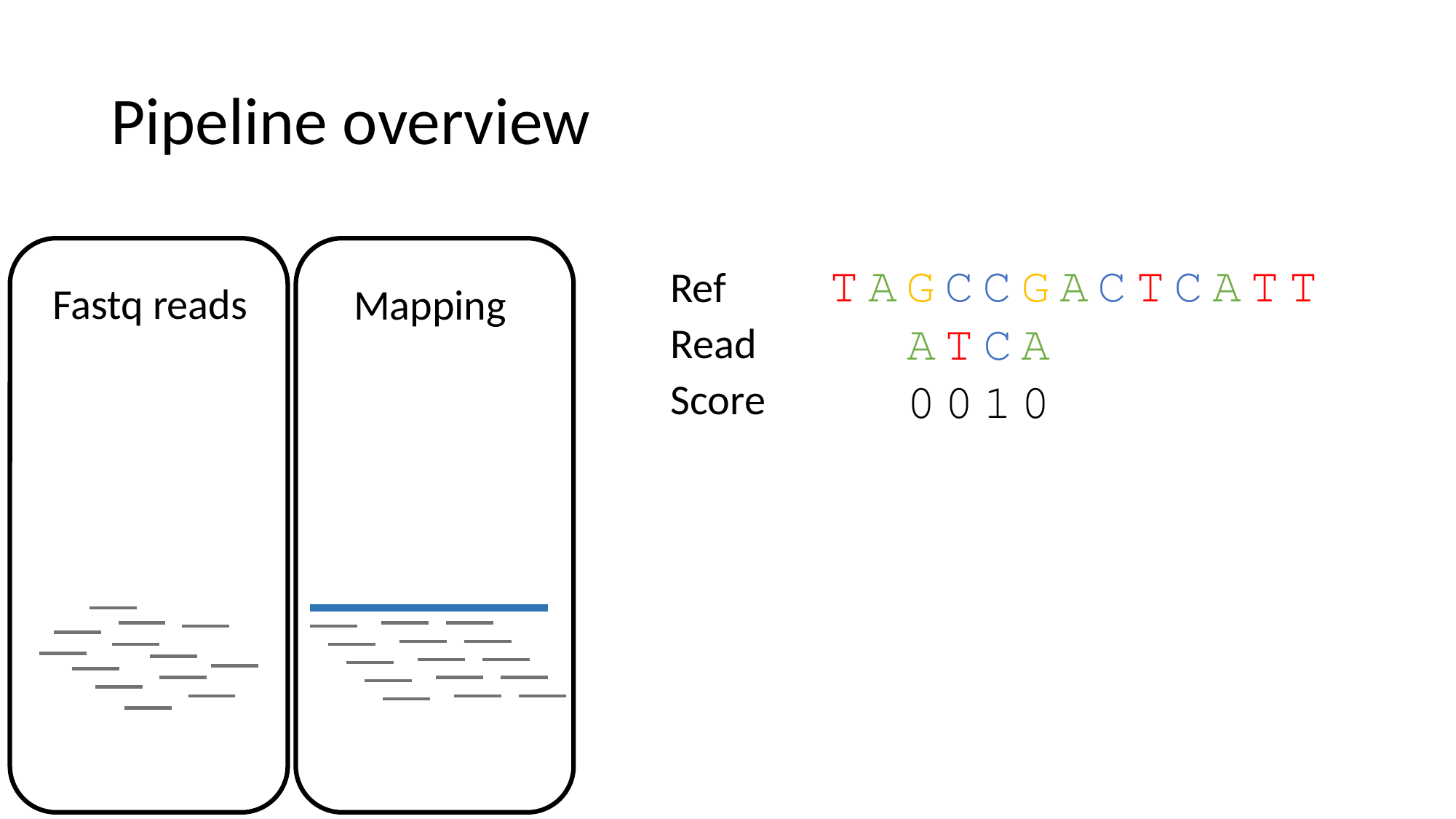

# Pipeline overview

TAGCCGACTCATT
  ATCA
  0010
Ref
Fastq reads
Mapping
Read
Score